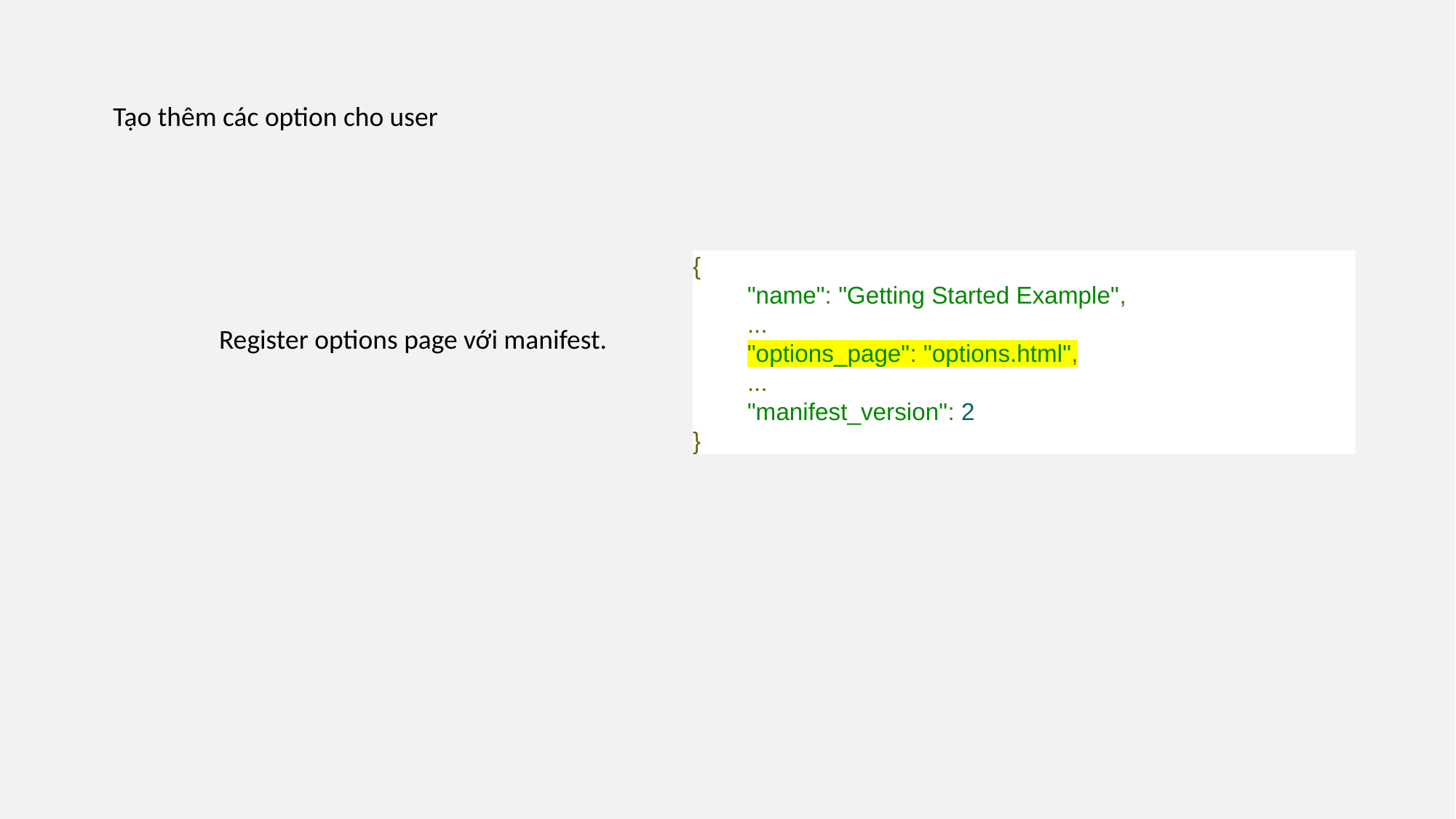

Tạo thêm các option cho user
{
"name": "Getting Started Example",
...
"options_page": "options.html",
...
"manifest_version": 2
}
Register options page với manifest.